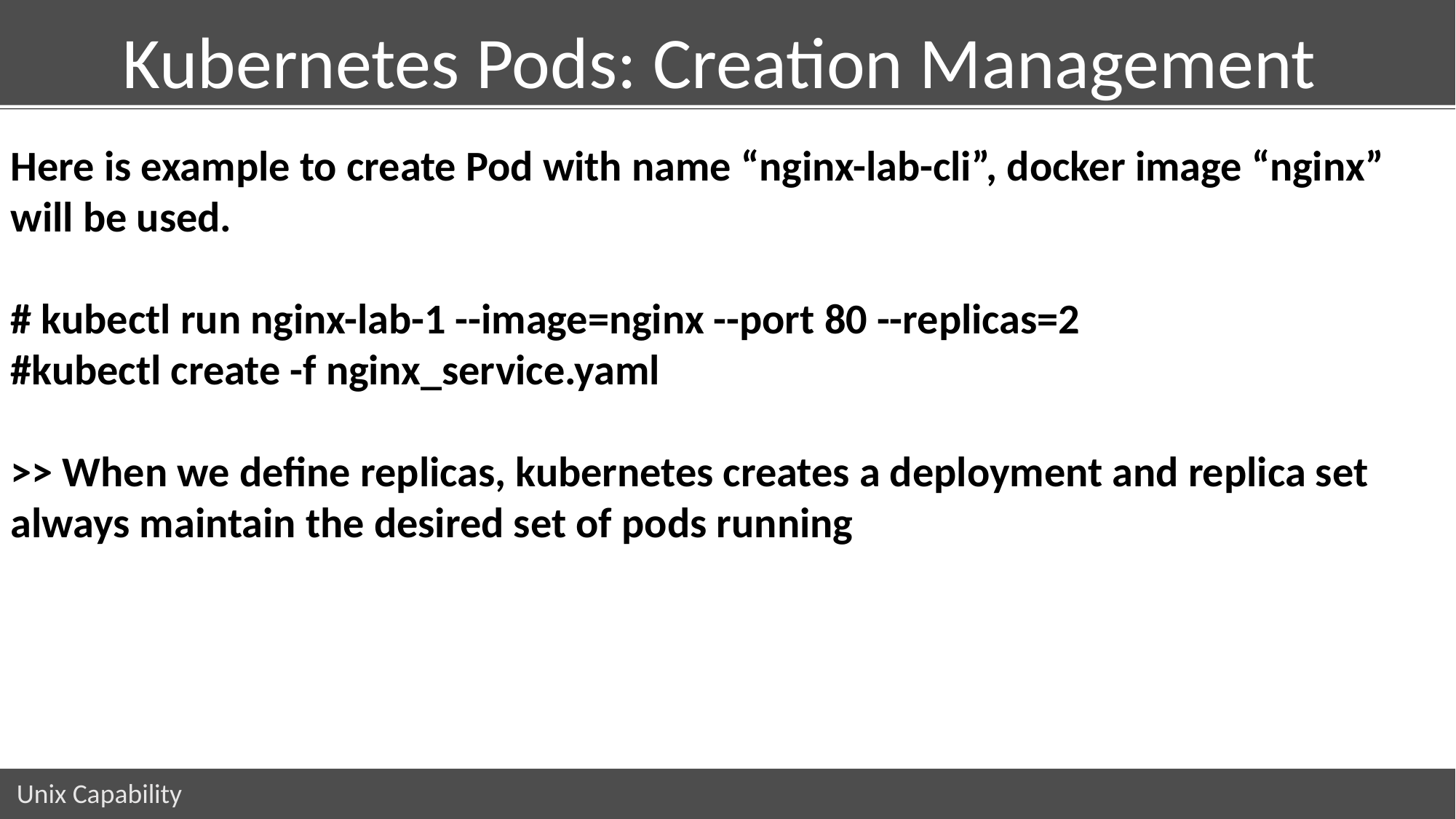

# Kubernetes Pods: Creation Management
Here is example to create Pod with name “nginx-lab-cli”, docker image “nginx” will be used.

# kubectl run nginx-lab-1 --image=nginx --port 80 --replicas=2
#kubectl create -f nginx_service.yaml

>> When we define replicas, kubernetes creates a deployment and replica set always maintain the desired set of pods running